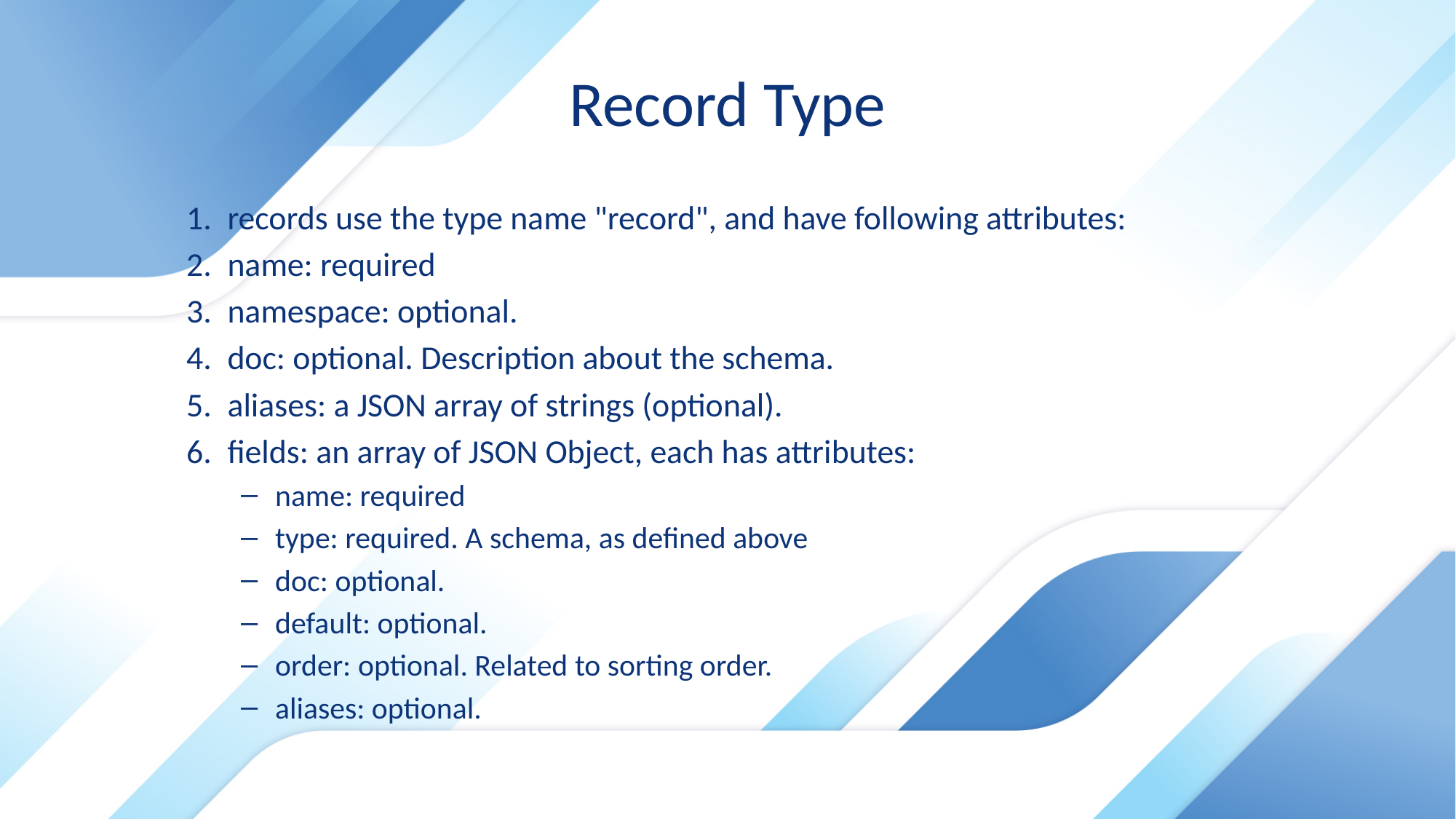

# Record Type
records use the type name "record", and have following attributes:
name: required
namespace: optional.
doc: optional. Description about the schema.
aliases: a JSON array of strings (optional).
fields: an array of JSON Object, each has attributes:
name: required
type: required. A schema, as defined above
doc: optional.
default: optional.
order: optional. Related to sorting order.
aliases: optional.